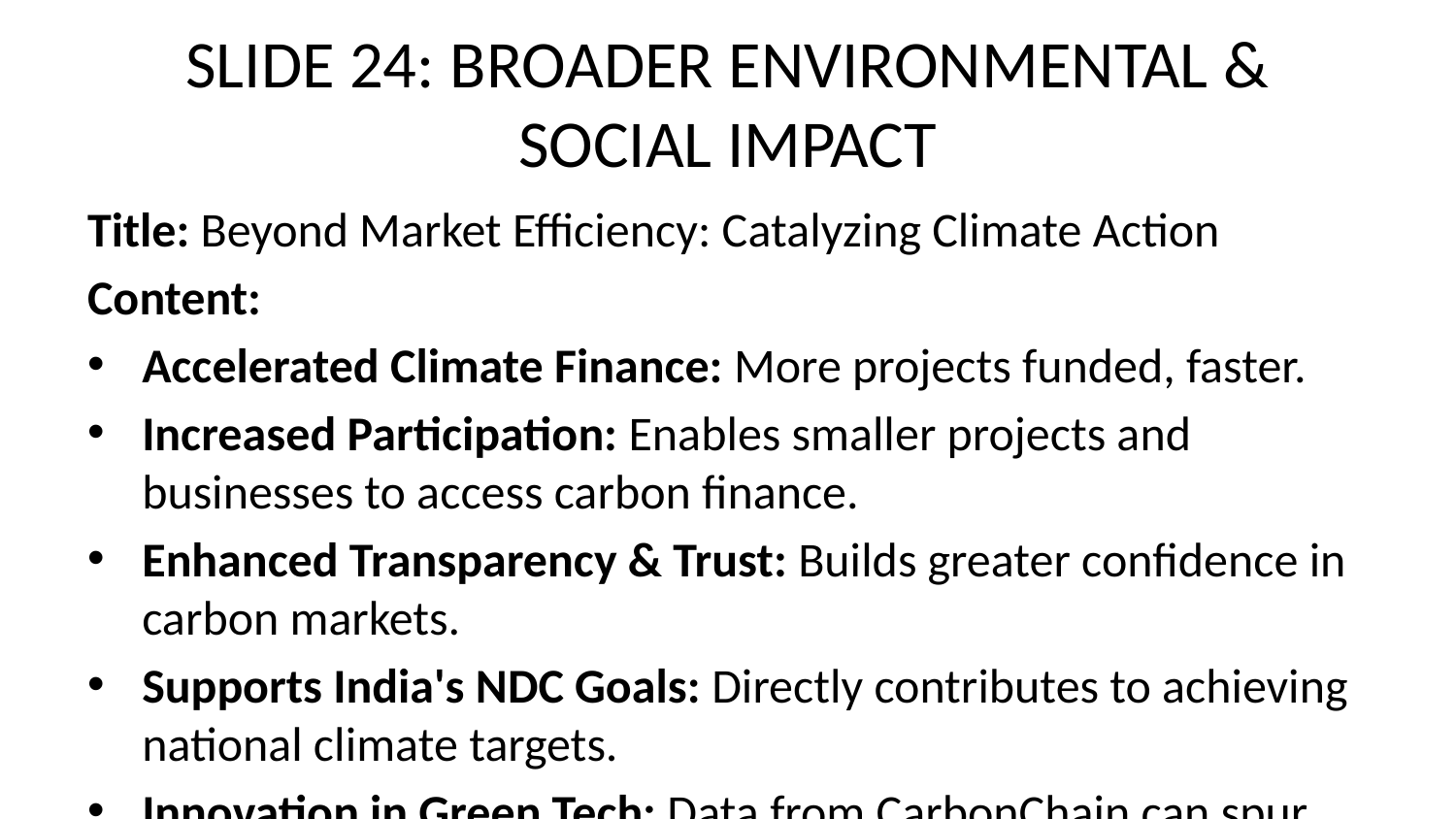

# SLIDE 24: BROADER ENVIRONMENTAL & SOCIAL IMPACT
Title: Beyond Market Efficiency: Catalyzing Climate Action
Content:
Accelerated Climate Finance: More projects funded, faster.
Increased Participation: Enables smaller projects and businesses to access carbon finance.
Enhanced Transparency & Trust: Builds greater confidence in carbon markets.
Supports India's NDC Goals: Directly contributes to achieving national climate targets.
Innovation in Green Tech: Data from CarbonChain can spur innovation in MRV and project development.
Potential for Co-benefit Monetization: Token metadata can highlight and potentially value social and environmental co-benefits (biodiversity, livelihoods).
Visual Cue: A series of impactful icons representing these benefits (e.g., a growing sapling for environment, community icon for social, India flag for NDC, gear for innovation).
Speaker Notes: Ultimately, CarbonChain isn't just about market efficiency – it's about creating a more robust and inclusive system that delivers greater climate impact and supports sustainable development.